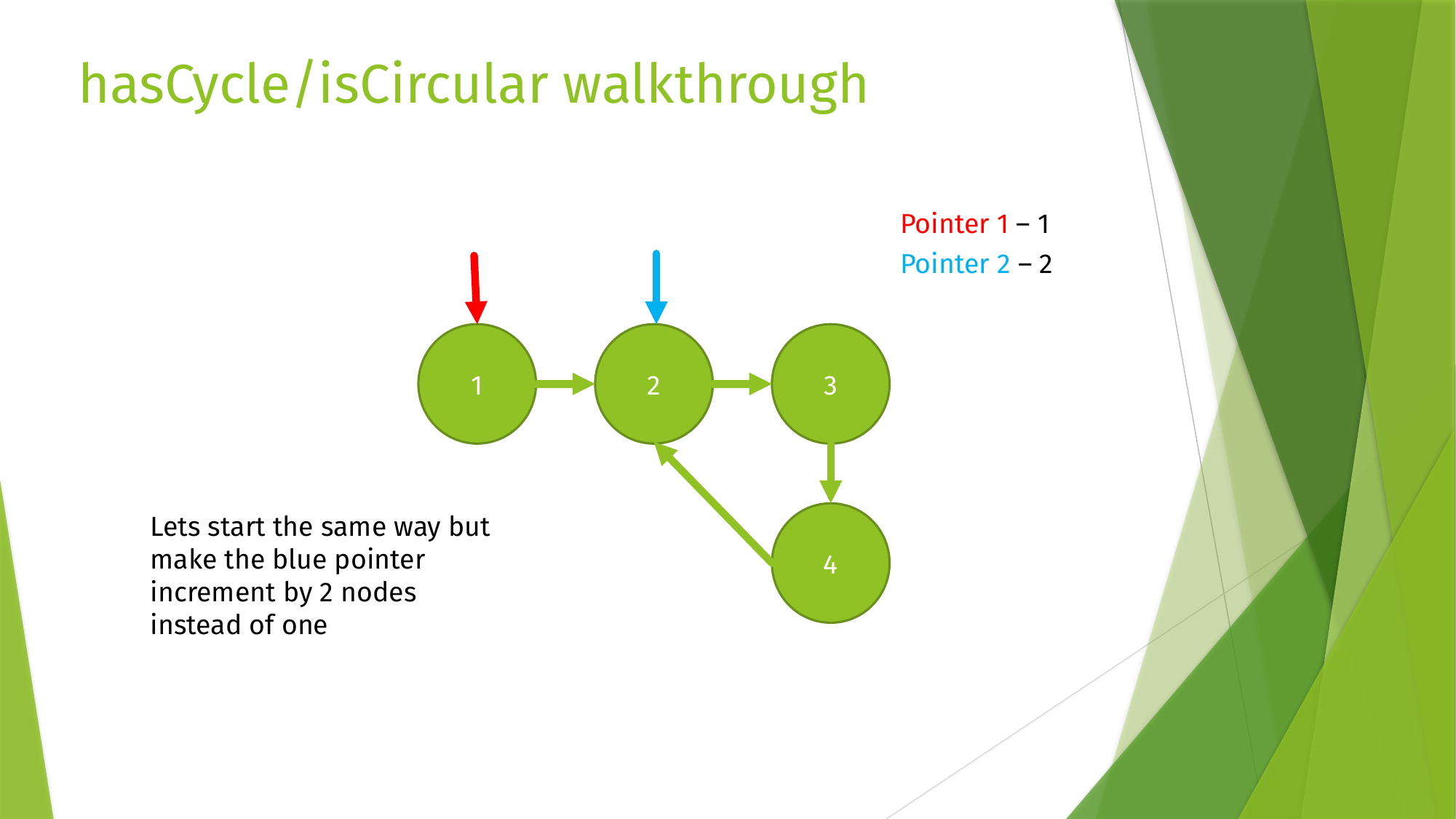

# hasCycle/isCircular walkthrough
Pointer 1 – 1
Pointer 2 – 2
2
3
1
Lets start the same way but make the blue pointer increment by 2 nodes instead of one
4